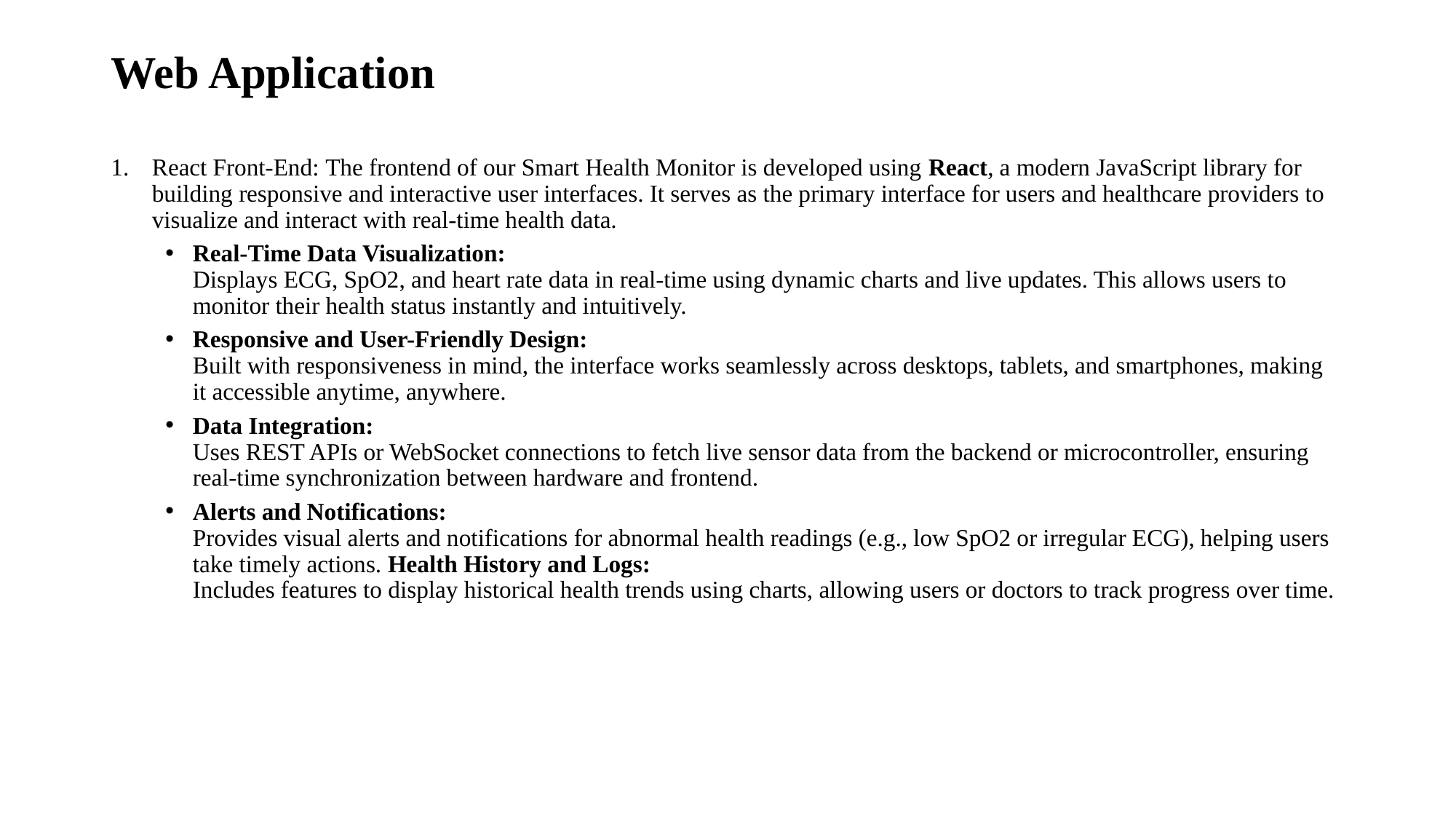

# Web Application
React Front-End: The frontend of our Smart Health Monitor is developed using React, a modern JavaScript library for building responsive and interactive user interfaces. It serves as the primary interface for users and healthcare providers to visualize and interact with real-time health data.
Real-Time Data Visualization:
Displays ECG, SpO2, and heart rate data in real-time using dynamic charts and live updates. This allows users to monitor their health status instantly and intuitively.
Responsive and User-Friendly Design:
Built with responsiveness in mind, the interface works seamlessly across desktops, tablets, and smartphones, making it accessible anytime, anywhere.
Data Integration:
Uses REST APIs or WebSocket connections to fetch live sensor data from the backend or microcontroller, ensuring real-time synchronization between hardware and frontend.
Alerts and Notifications:
Provides visual alerts and notifications for abnormal health readings (e.g., low SpO2 or irregular ECG), helping users take timely actions. Health History and Logs:
Includes features to display historical health trends using charts, allowing users or doctors to track progress over time.